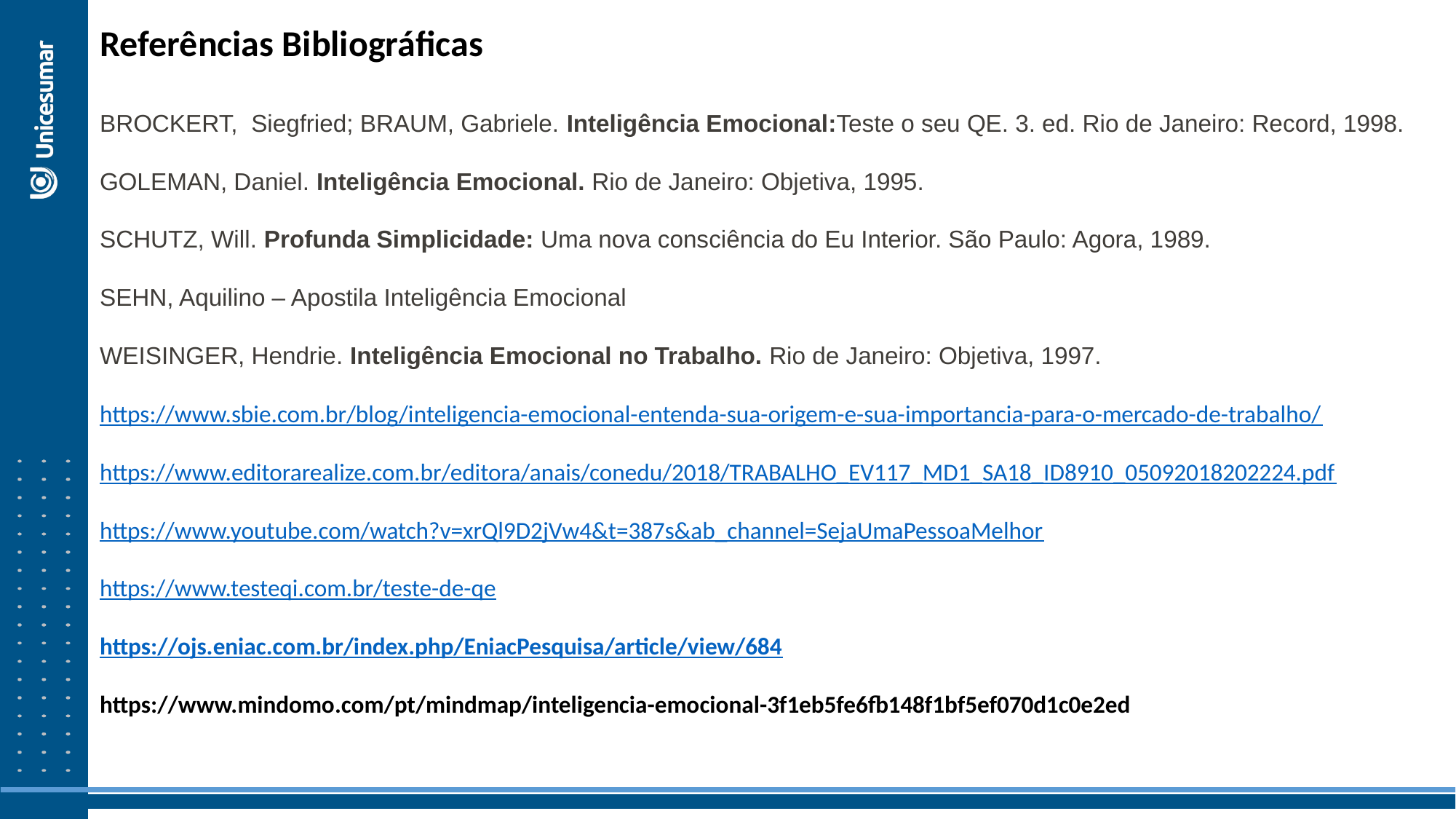

Referências Bibliográficas

BROCKERT,  Siegfried; BRAUM, Gabriele. Inteligência Emocional:Teste o seu QE. 3. ed. Rio de Janeiro: Record, 1998.

GOLEMAN, Daniel. Inteligência Emocional. Rio de Janeiro: Objetiva, 1995.

SCHUTZ, Will. Profunda Simplicidade: Uma nova consciência do Eu Interior. São Paulo: Agora, 1989.

SEHN, Aquilino – Apostila Inteligência Emocional

WEISINGER, Hendrie. Inteligência Emocional no Trabalho. Rio de Janeiro: Objetiva, 1997.

https://www.sbie.com.br/blog/inteligencia-emocional-entenda-sua-origem-e-sua-importancia-para-o-mercado-de-trabalho/

https://www.editorarealize.com.br/editora/anais/conedu/2018/TRABALHO_EV117_MD1_SA18_ID8910_05092018202224.pdf

https://www.youtube.com/watch?v=xrQl9D2jVw4&t=387s&ab_channel=SejaUmaPessoaMelhor

https://www.testeqi.com.br/teste-de-qe

https://ojs.eniac.com.br/index.php/EniacPesquisa/article/view/684

https://www.mindomo.com/pt/mindmap/inteligencia-emocional-3f1eb5fe6fb148f1bf5ef070d1c0e2ed

QI – QE ???
PERSONALIDADE
COMPORTAMENTO
PRECONCEITOS
ESTERIÓTIPOS